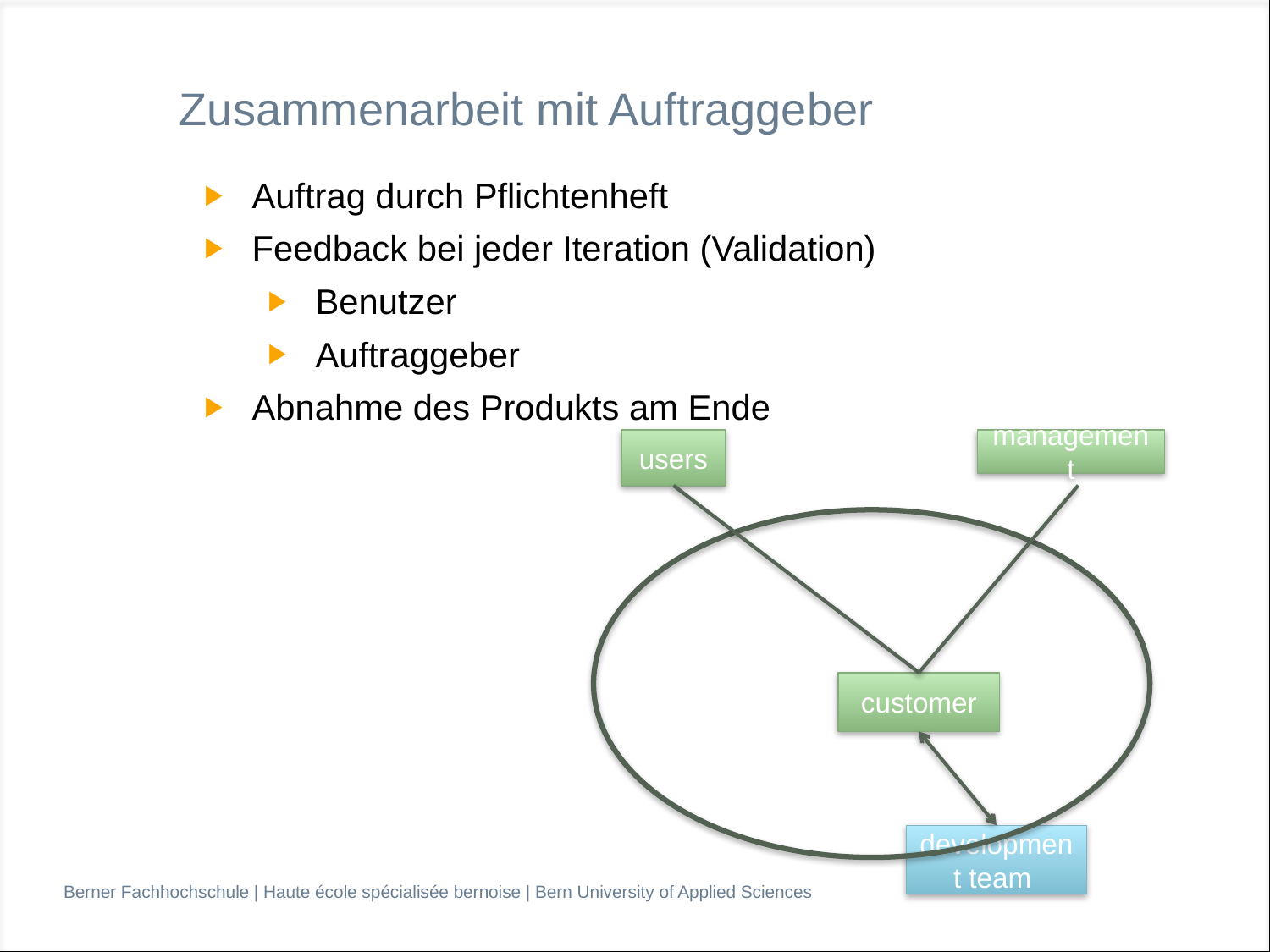

# Zusammenarbeit mit Auftraggeber
Auftrag durch Pflichtenheft
Feedback bei jeder Iteration (Validation)
Benutzer
Auftraggeber
Abnahme des Produkts am Ende

users
management

customer
development team